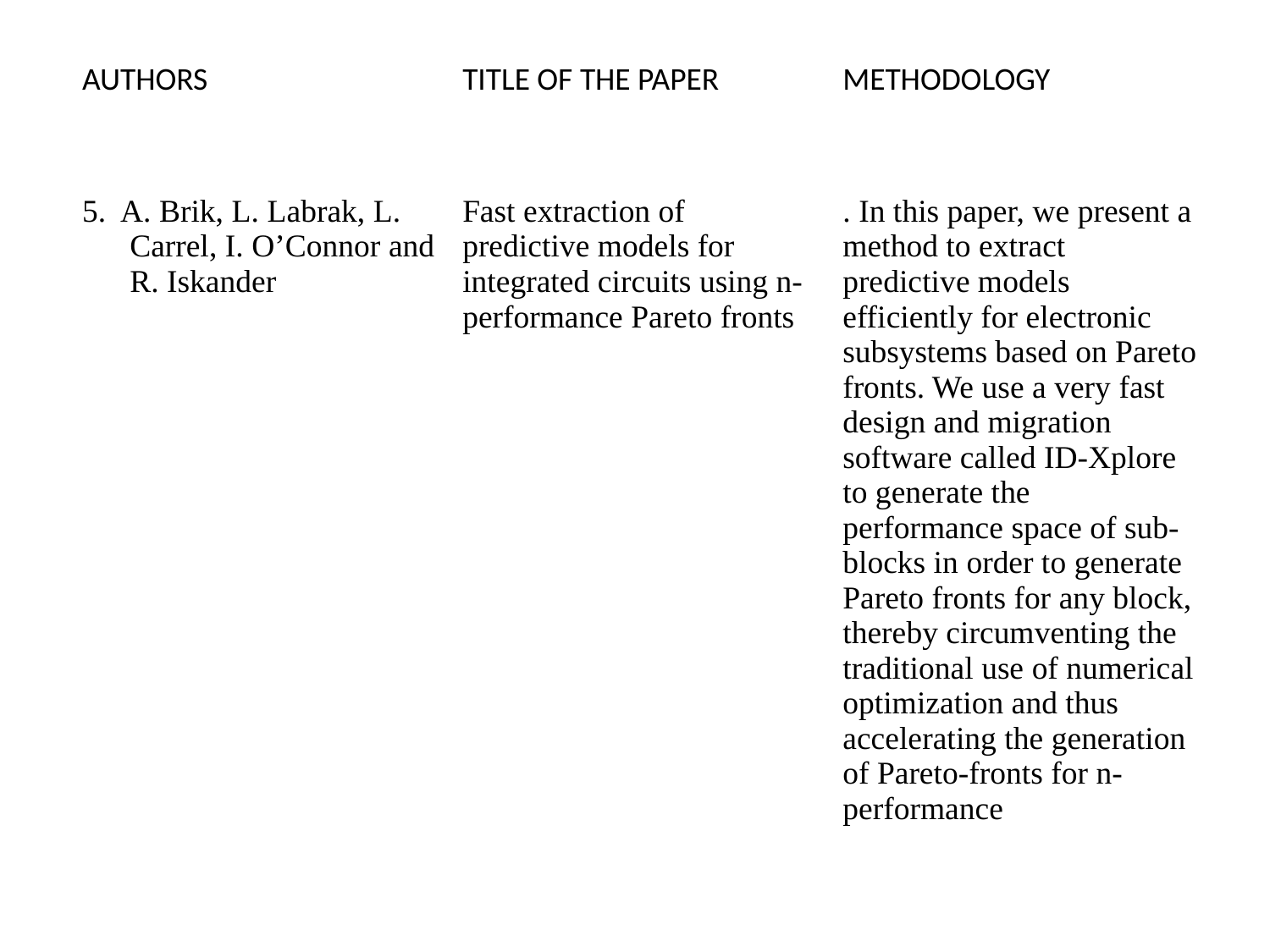

| AUTHORS | TITLE OF THE PAPER | METHODOLOGY |
| --- | --- | --- |
| 5. A. Brik, L. Labrak, L. Carrel, I. O’Connor and R. Iskander | Fast extraction of predictive models for integrated circuits using n-performance Pareto fronts | . In this paper, we present a method to extract predictive models efficiently for electronic subsystems based on Pareto fronts. We use a very fast design and migration software called ID-Xplore to generate the performance space of sub-blocks in order to generate Pareto fronts for any block, thereby circumventing the traditional use of numerical optimization and thus accelerating the generation of Pareto-fronts for n-performance |